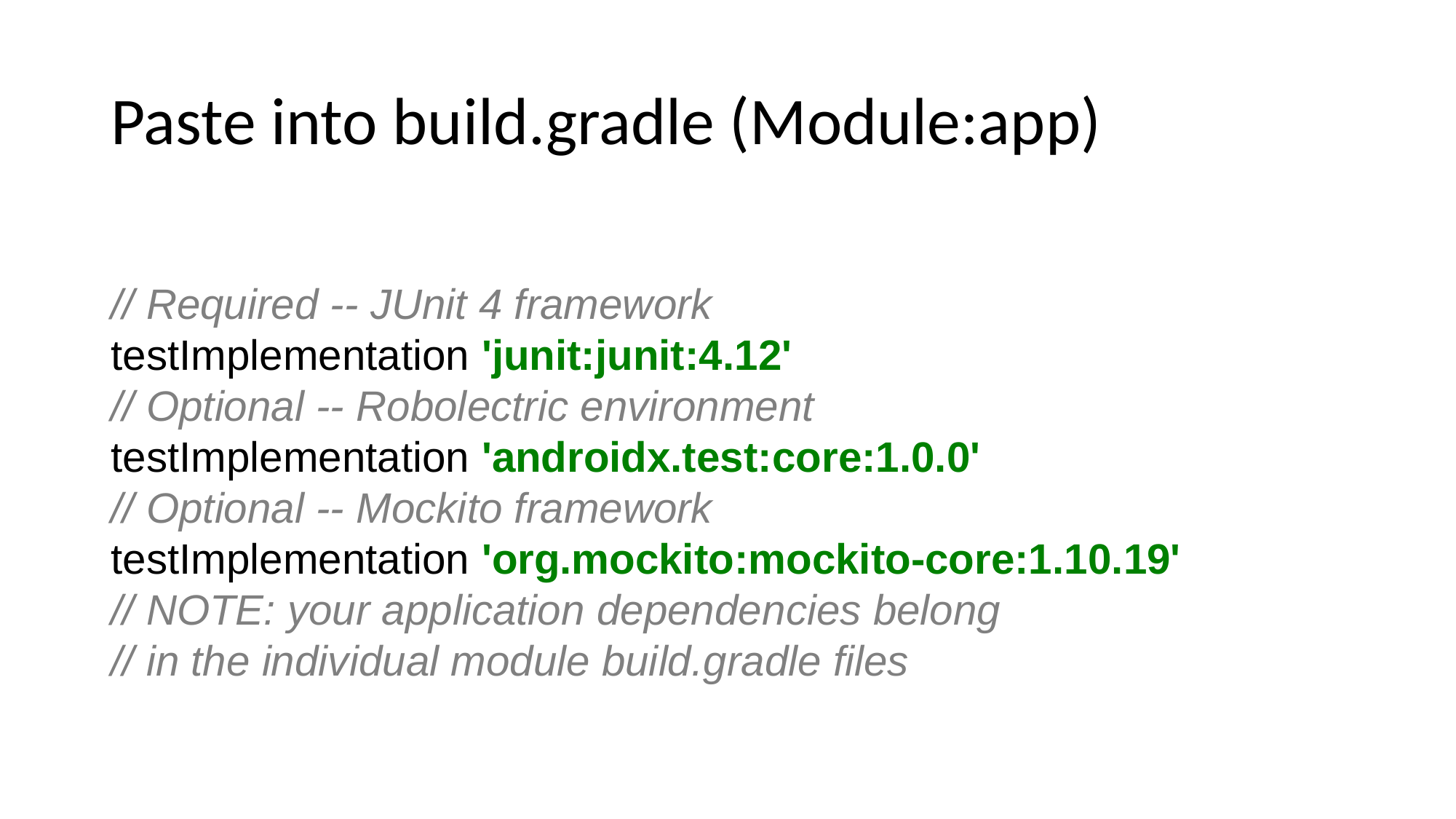

# Paste into build.gradle (Module:app)
// Required -- JUnit 4 framework
testImplementation 'junit:junit:4.12'
// Optional -- Robolectric environment
testImplementation 'androidx.test:core:1.0.0'
// Optional -- Mockito framework
testImplementation 'org.mockito:mockito-core:1.10.19'
// NOTE: your application dependencies belong
// in the individual module build.gradle files